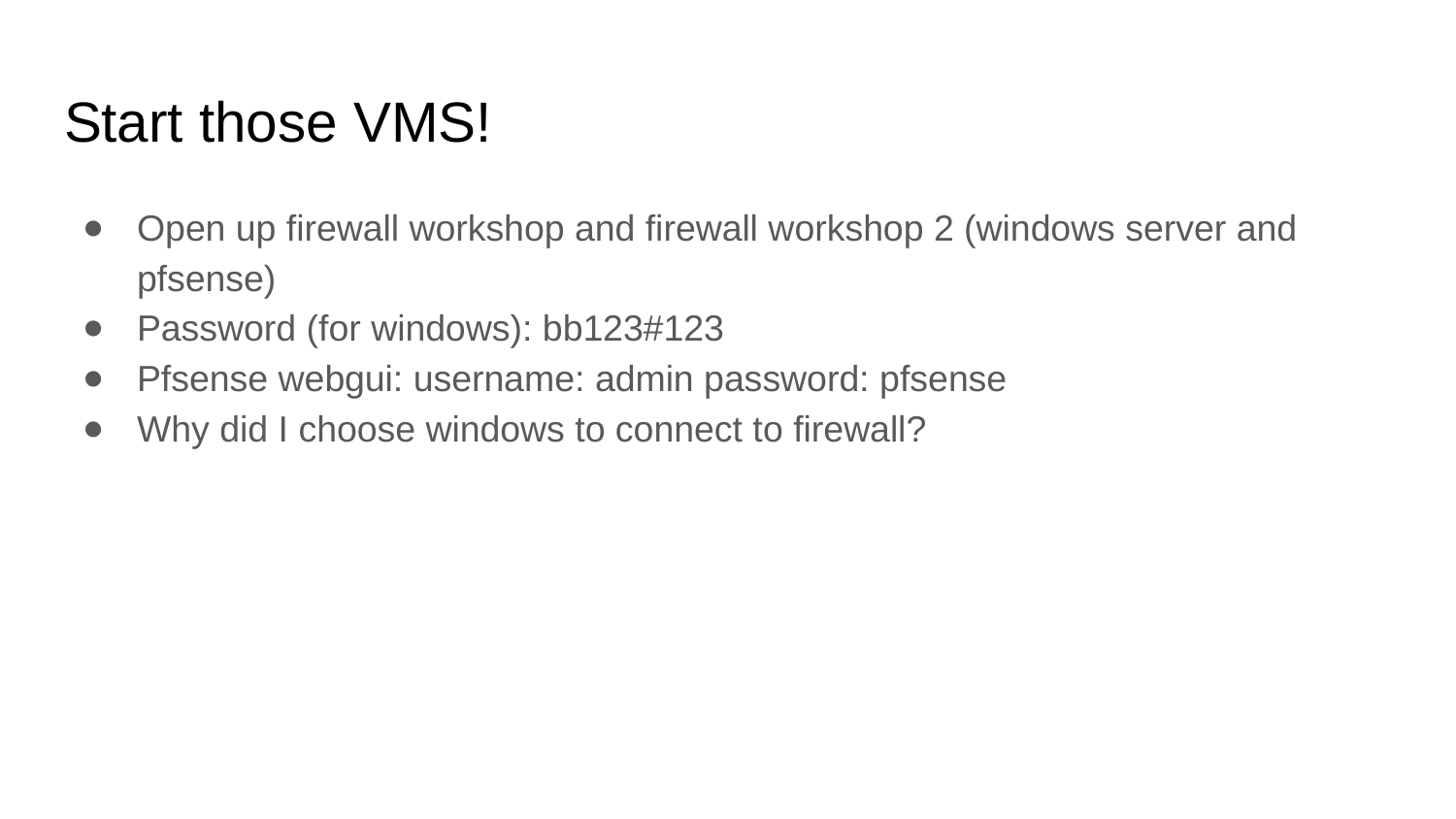

# Start those VMS!
Open up firewall workshop and firewall workshop 2 (windows server and pfsense)
Password (for windows): bb123#123
Pfsense webgui: username: admin password: pfsense
Why did I choose windows to connect to firewall?